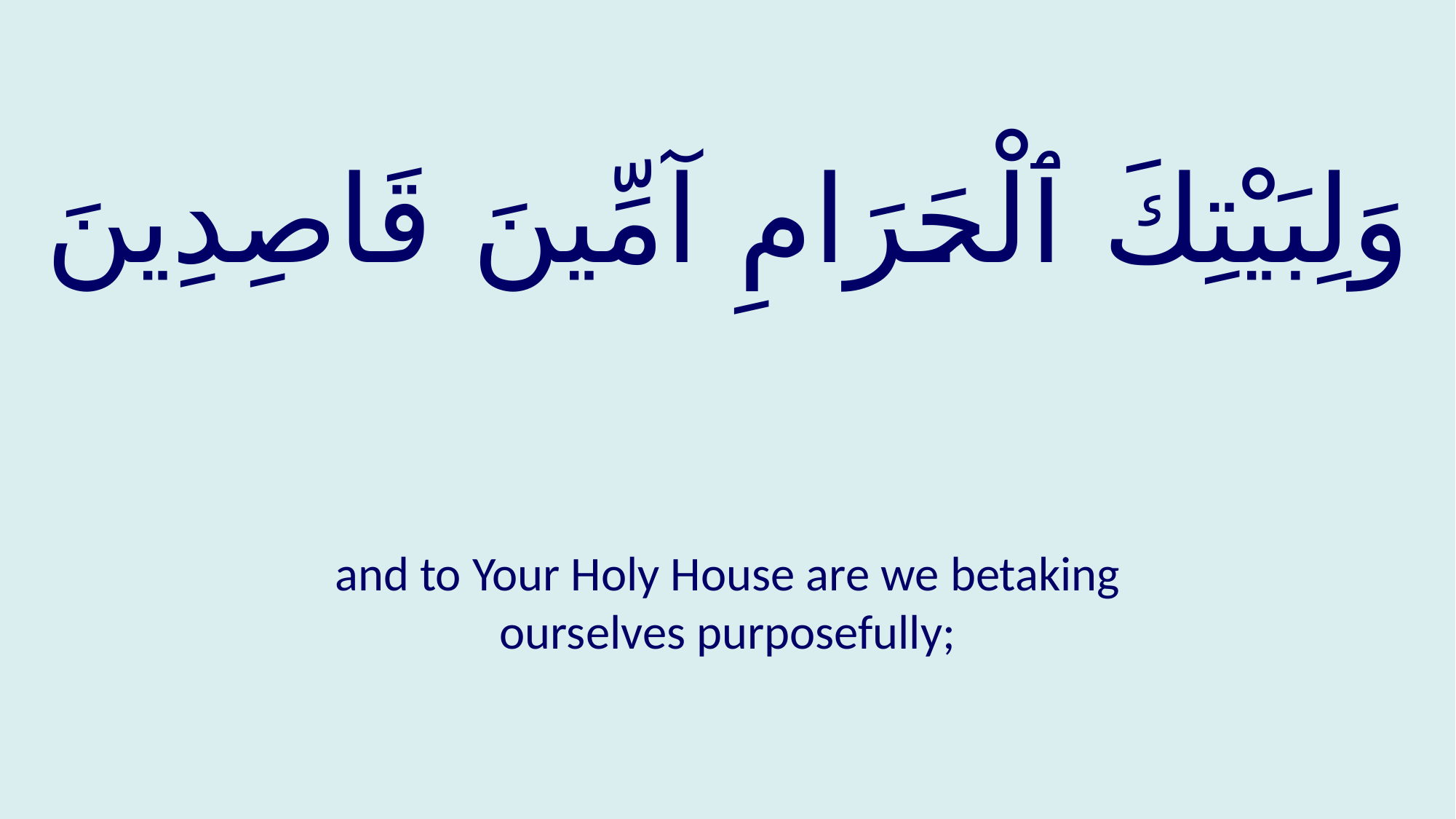

# وَلِبَيْتِكَ ٱلْحَرَامِ آمِّينَ قَاصِدِينَ
and to Your Holy House are we betaking ourselves purposefully;